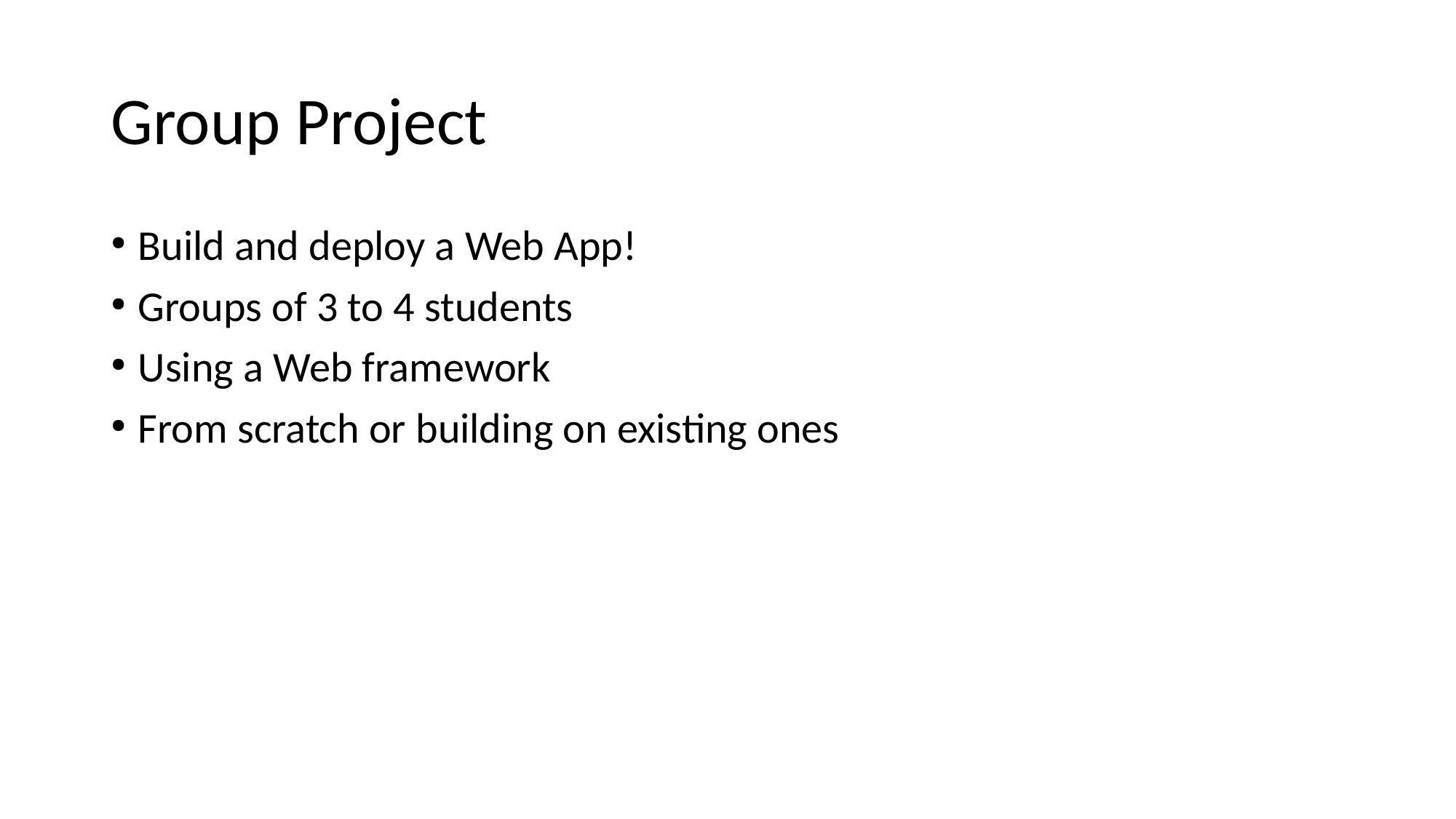

# Group Project
Build and deploy a Web App!
Groups of 3 to 4 students
Using a Web framework
From scratch or building on existing ones